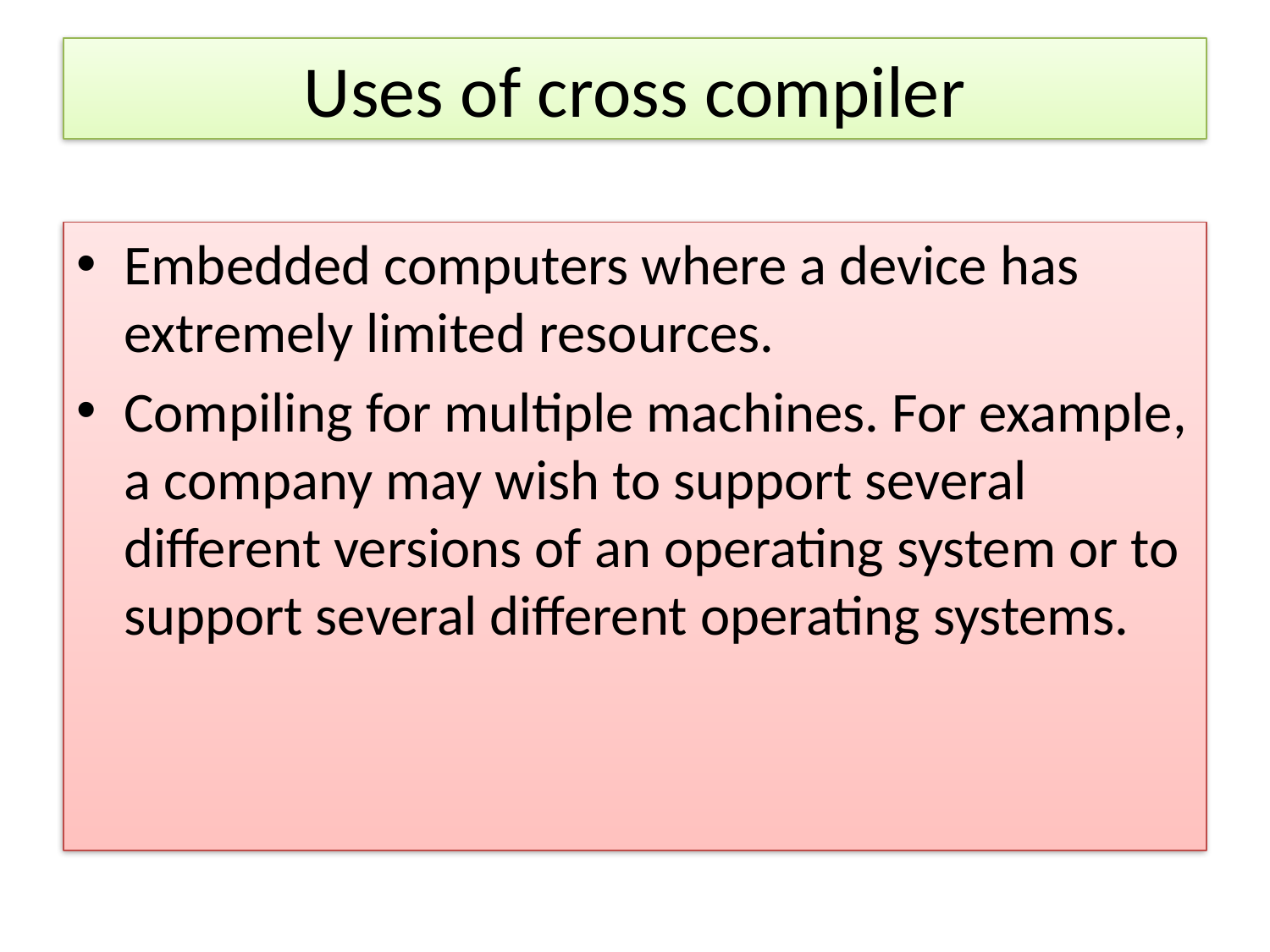

# Uses of cross compiler
Embedded computers where a device has extremely limited resources.
Compiling for multiple machines. For example, a company may wish to support several different versions of an operating system or to support several different operating systems.